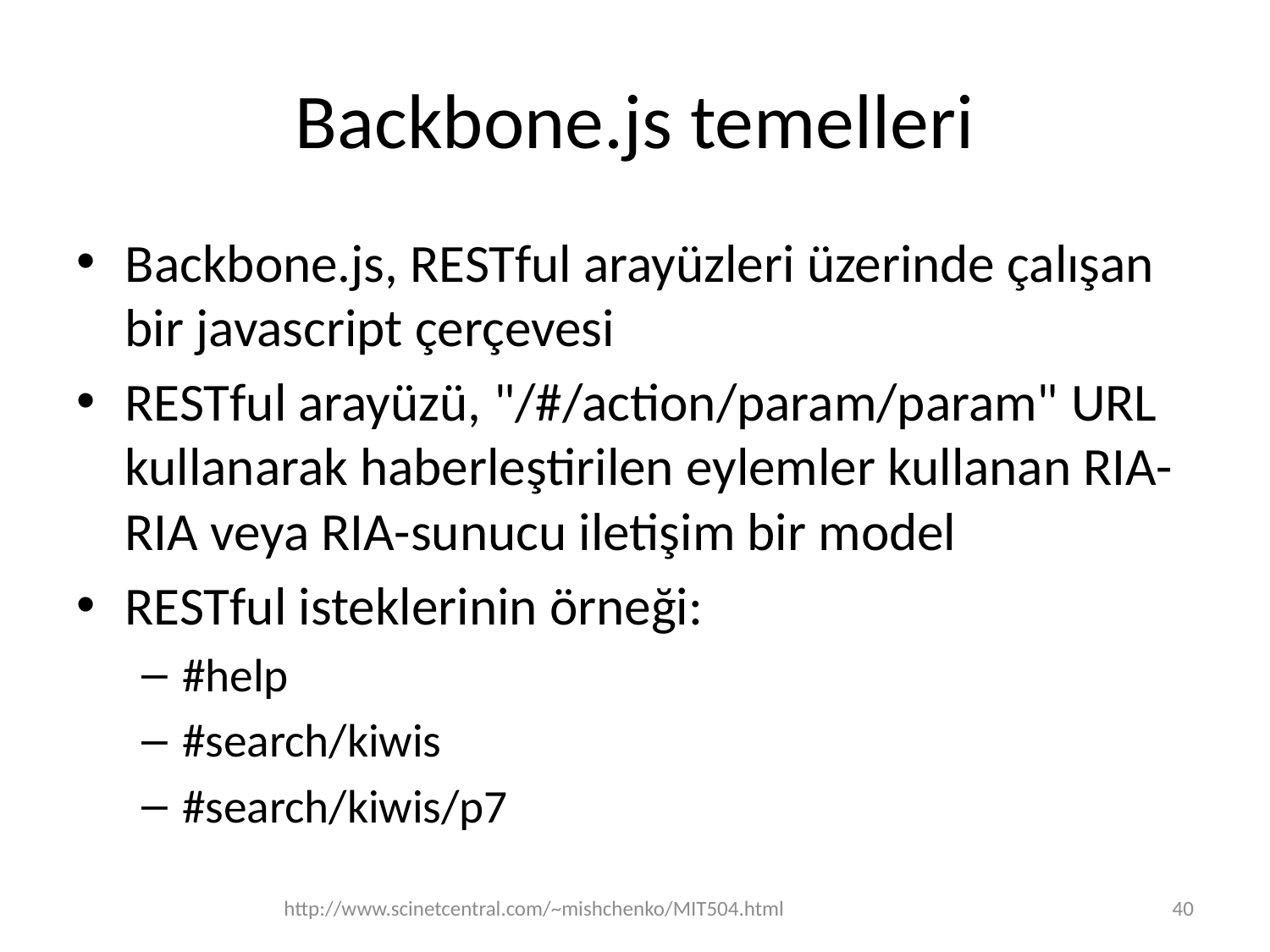

# Backbone.js temelleri
Backbone.js, RESTful arayüzleri üzerinde çalışan bir javascript çerçevesi
RESTful arayüzü, "/#/action/param/param" URL kullanarak haberleştirilen eylemler kullanan RIA-RIA veya RIA-sunucu iletişim bir model
RESTful isteklerinin örneği:
#help
#search/kiwis
#search/kiwis/p7
http://www.scinetcentral.com/~mishchenko/MIT504.html
40